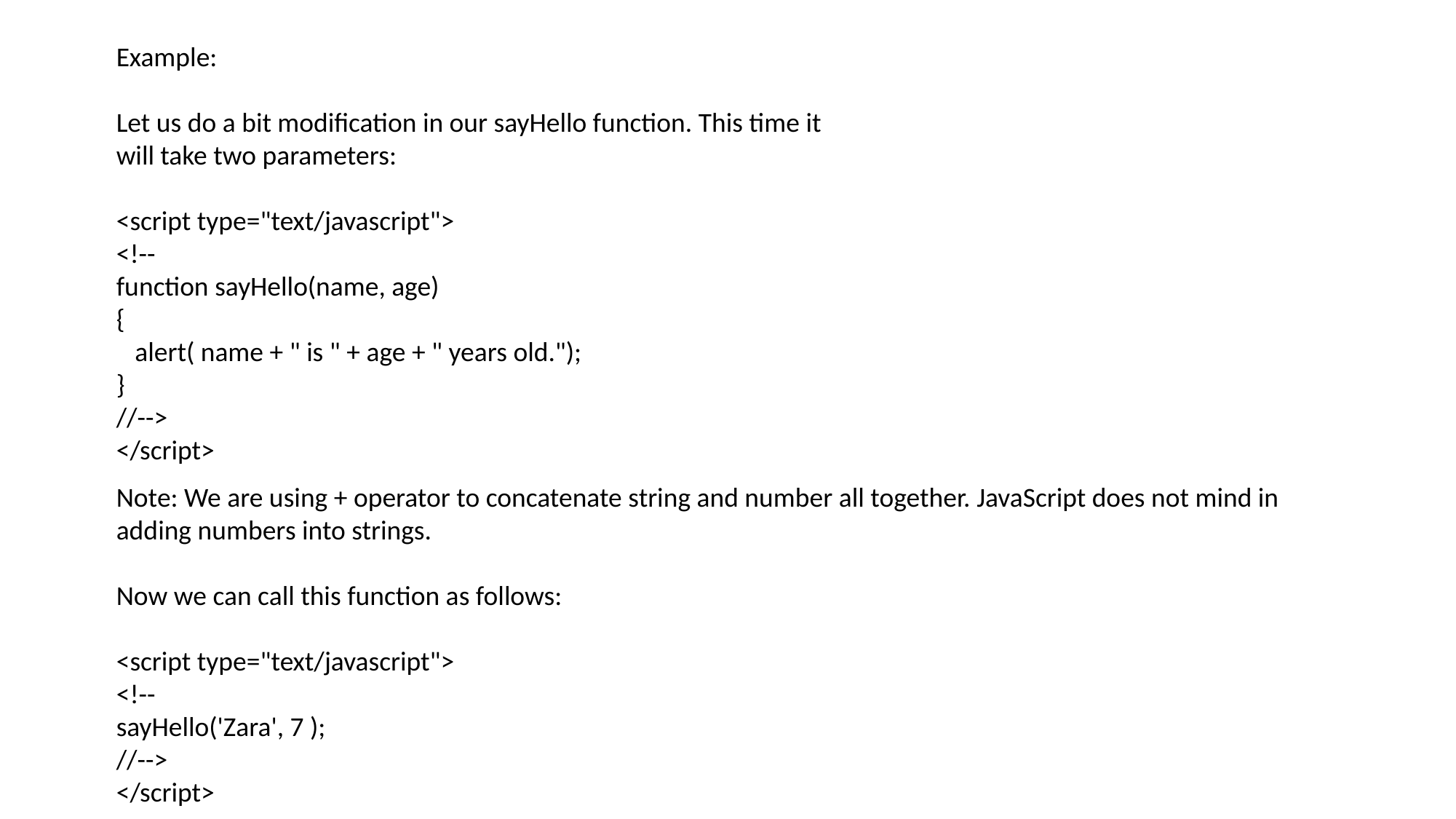

Example:

Let us do a bit modification in our sayHello function. This time it will take two parameters:

<script type="text/javascript">
<!--
function sayHello(name, age)
{
   alert( name + " is " + age + " years old.");
}
//-->
</script>
Note: We are using + operator to concatenate string and number all together. JavaScript does not mind in adding numbers into strings.

Now we can call this function as follows:

<script type="text/javascript">
<!--
sayHello('Zara', 7 );
//-->
</script>